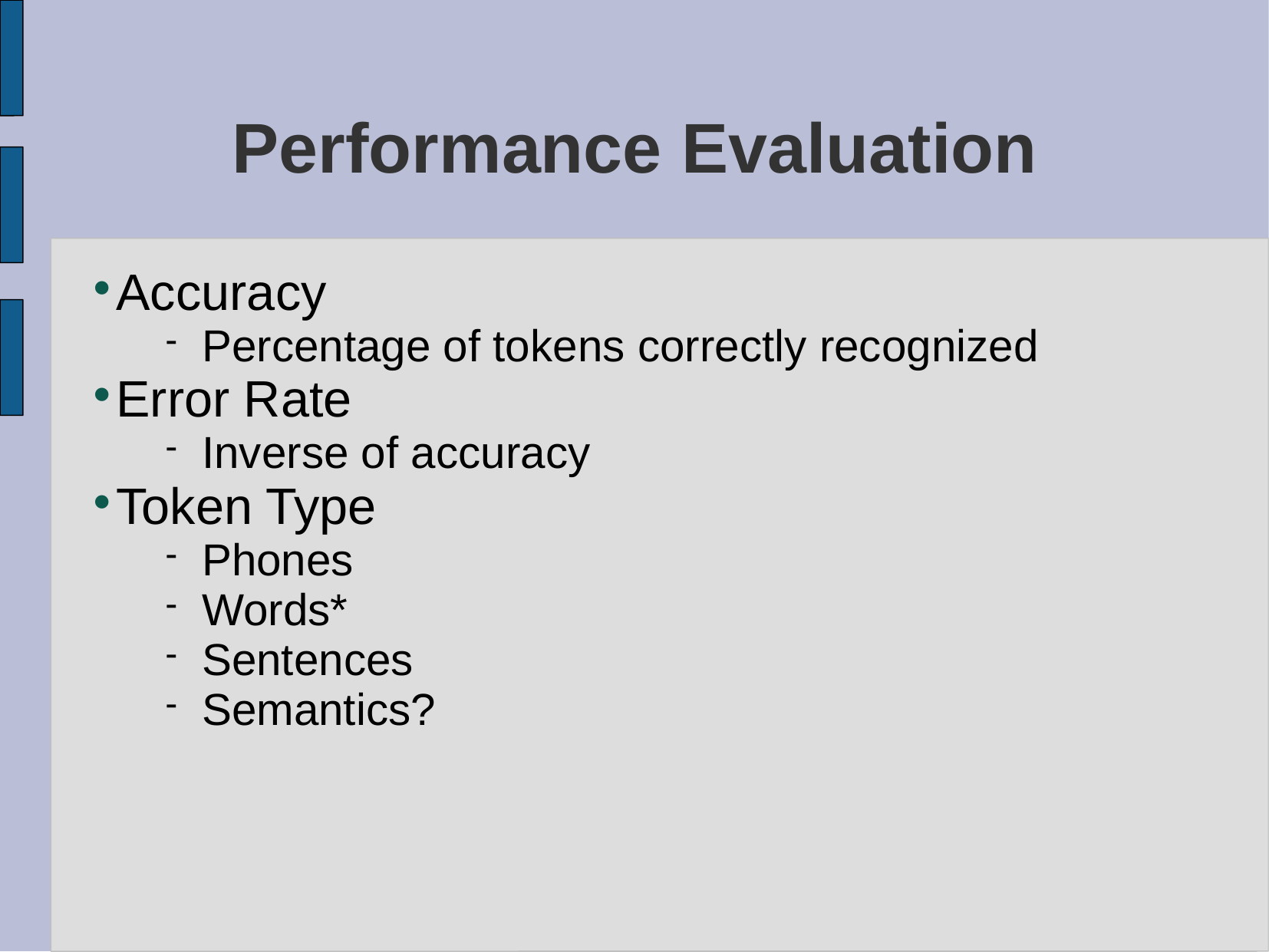

# Performance Evaluation
Accuracy
Percentage of tokens correctly recognized
Error Rate
Inverse of accuracy
Token Type
Phones
Words*
Sentences
Semantics?